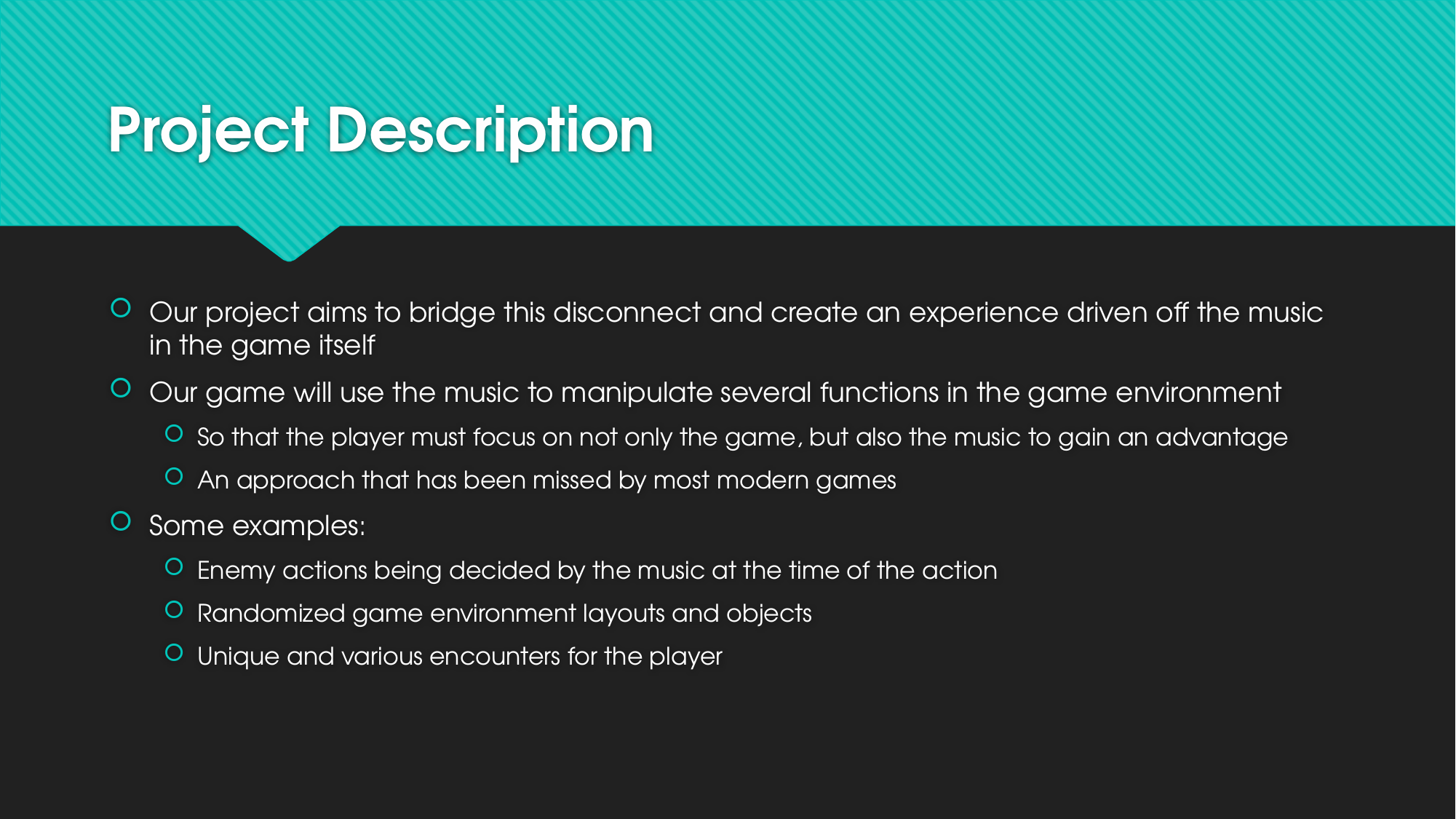

# Project Description
Our project aims to bridge this disconnect and create an experience driven off the music in the game itself
Our game will use the music to manipulate several functions in the game environment
So that the player must focus on not only the game, but also the music to gain an advantage
An approach that has been missed by most modern games
Some examples:
Enemy actions being decided by the music at the time of the action
Randomized game environment layouts and objects
Unique and various encounters for the player